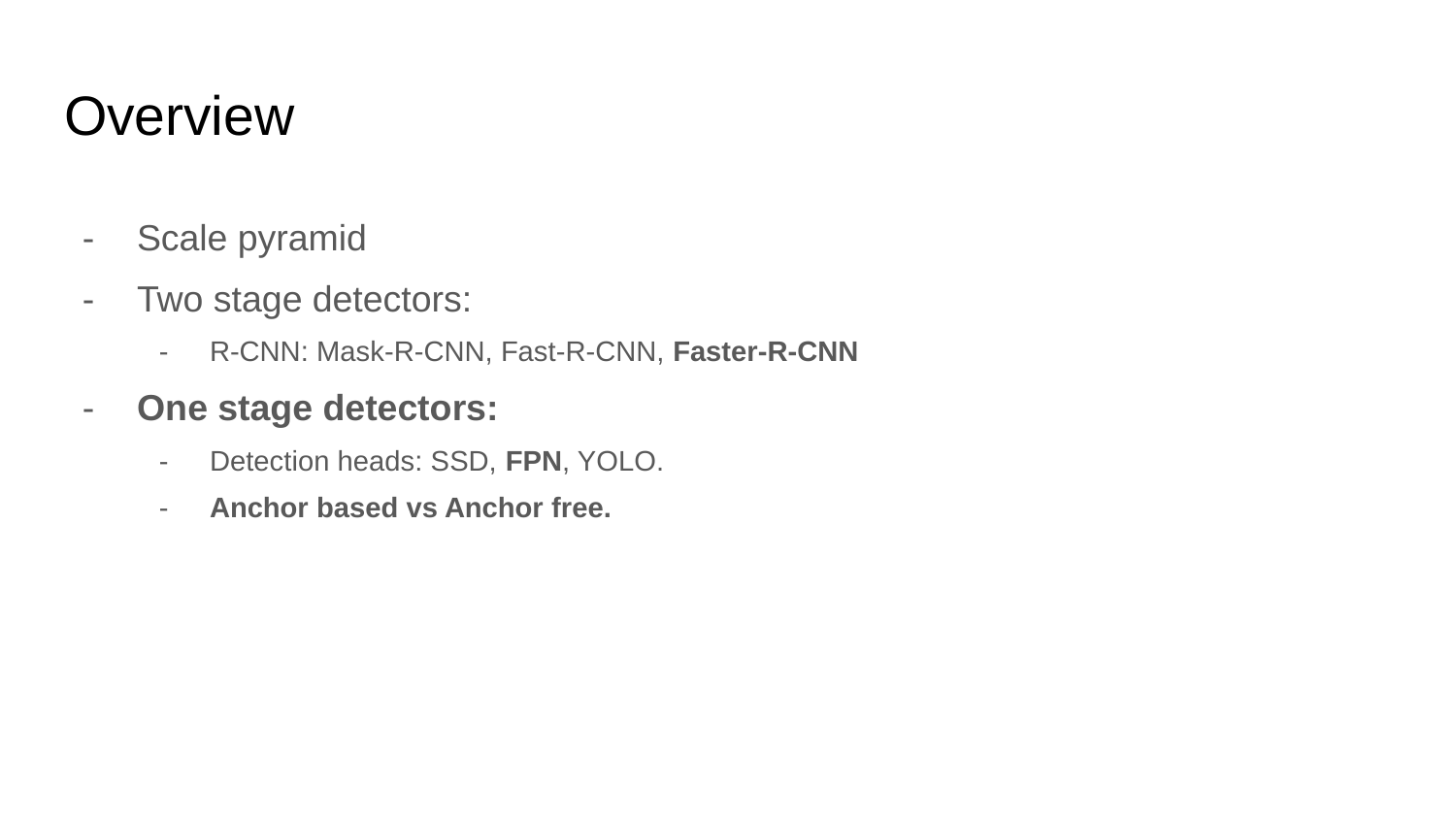

# Overview
Scale pyramid
Two stage detectors:
R-CNN: Mask-R-CNN, Fast-R-CNN, Faster-R-CNN
One stage detectors:
Detection heads: SSD, FPN, YOLO.
Anchor based vs Anchor free.